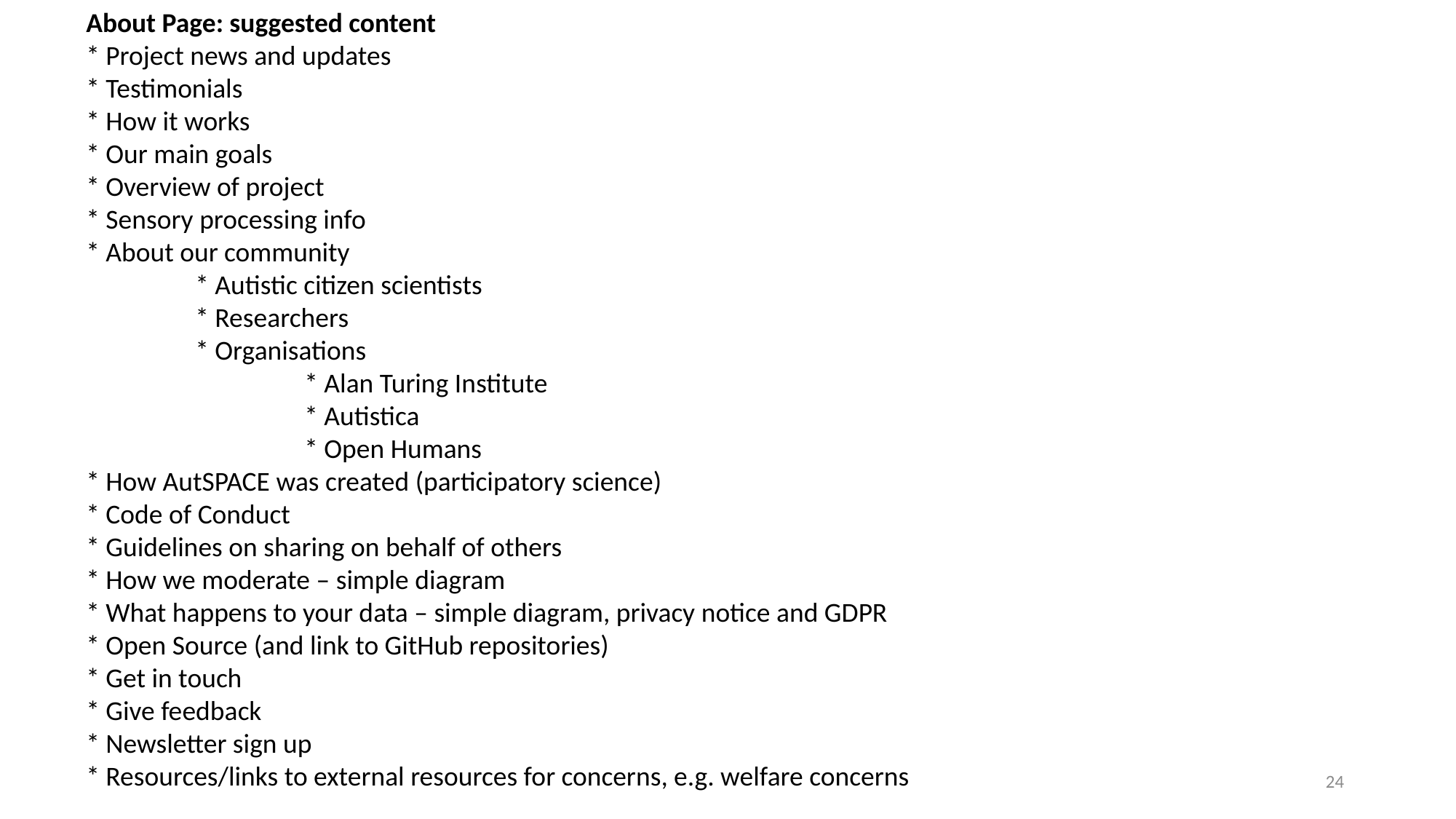

About Page: suggested content
* Project news and updates
* Testimonials
* How it works
* Our main goals
* Overview of project
* Sensory processing info
* About our community
	* Autistic citizen scientists
	* Researchers
	* Organisations
		* Alan Turing Institute
		* Autistica
		* Open Humans
* How AutSPACE was created (participatory science)
* Code of Conduct
* Guidelines on sharing on behalf of others
* How we moderate – simple diagram
* What happens to your data – simple diagram, privacy notice and GDPR
* Open Source (and link to GitHub repositories)
* Get in touch
* Give feedback
* Newsletter sign up
* Resources/links to external resources for concerns, e.g. welfare concerns

24